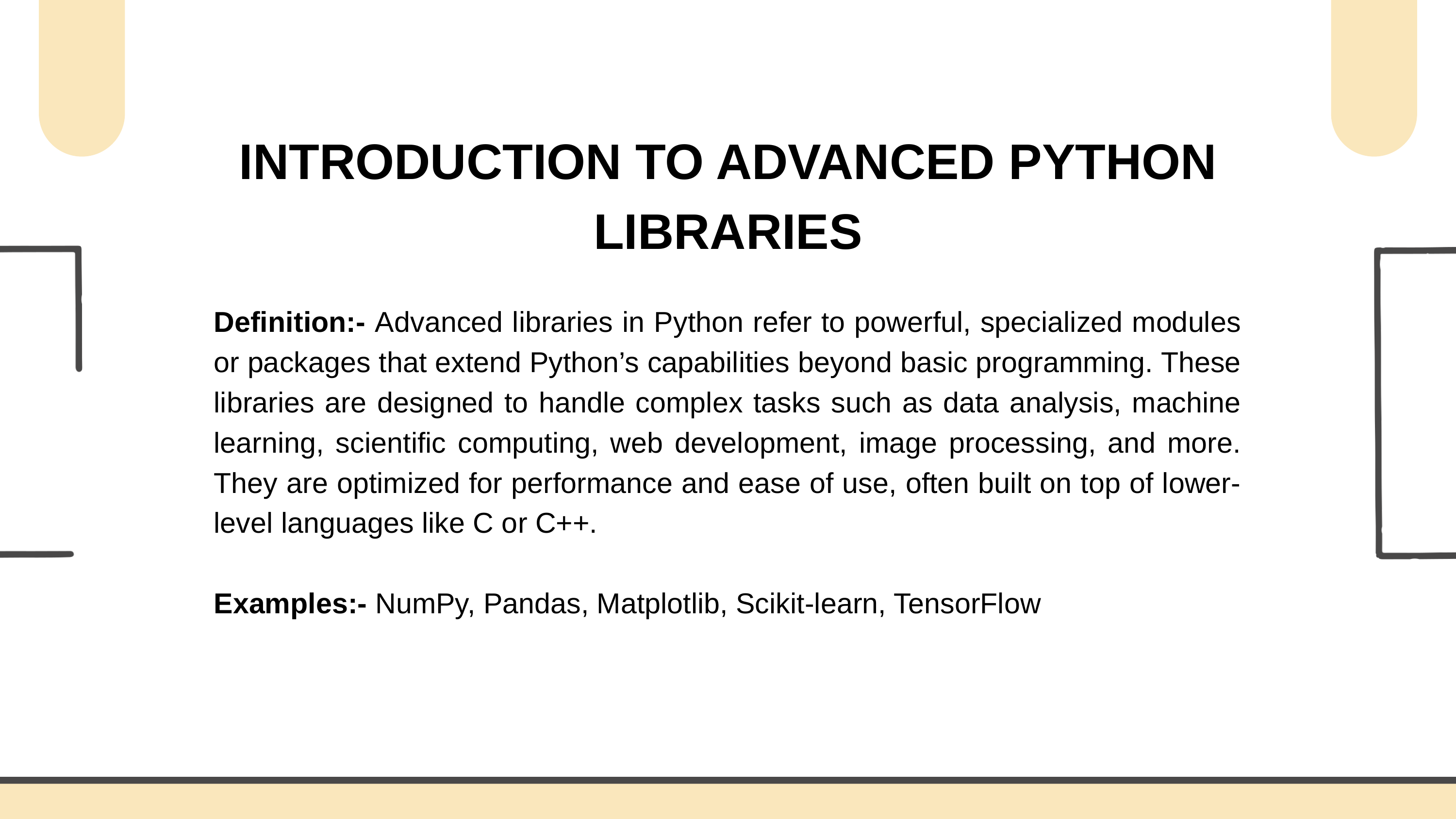

INTRODUCTION TO ADVANCED PYTHON LIBRARIES

Definition:- Advanced libraries in Python refer to powerful, specialized modules or packages that extend Python’s capabilities beyond basic programming. These libraries are designed to handle complex tasks such as data analysis, machine learning, scientific computing, web development, image processing, and more. They are optimized for performance and ease of use, often built on top of lower-level languages like C or C++.

Examples:- NumPy, Pandas, Matplotlib, Scikit-learn, TensorFlow